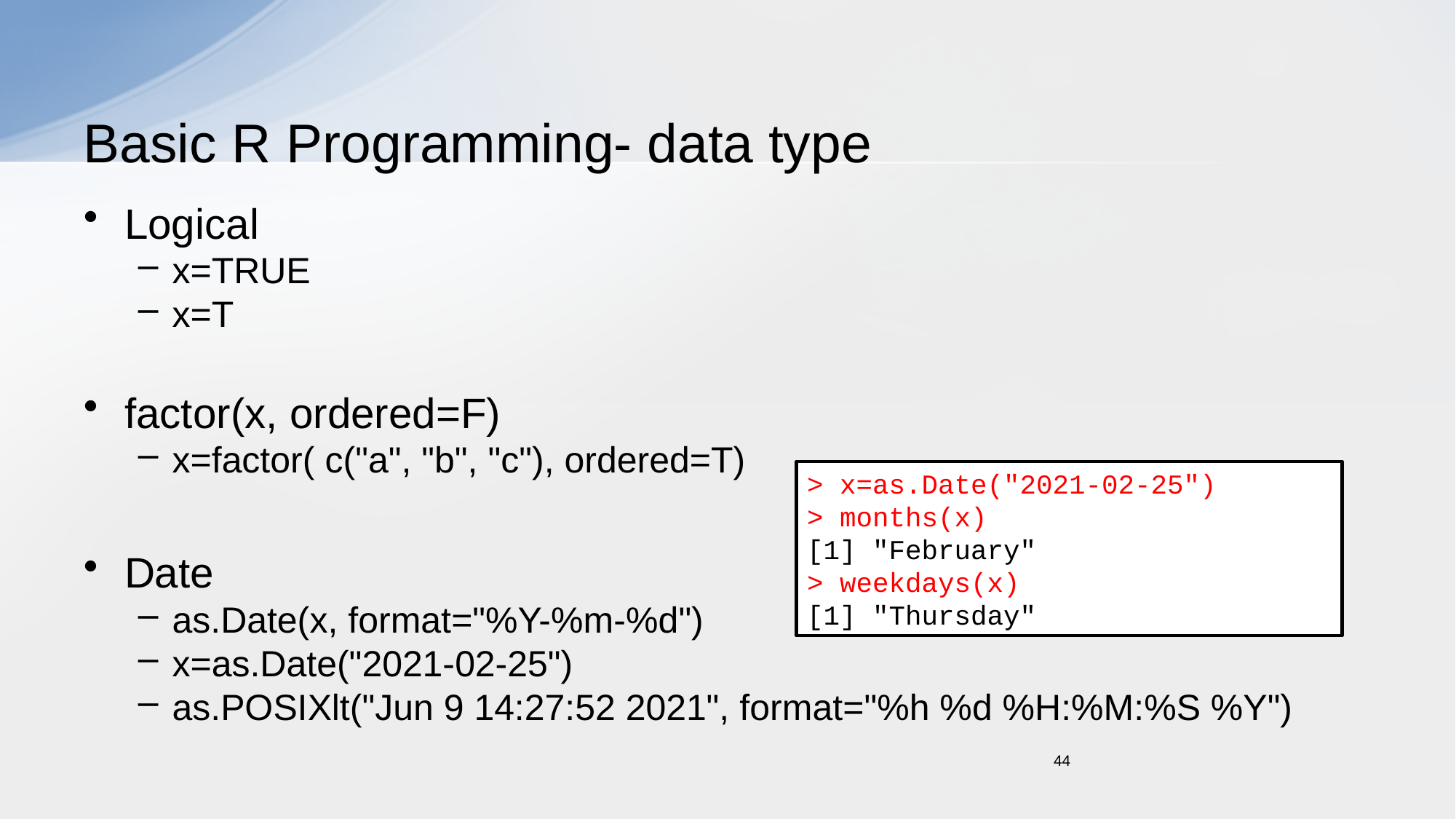

# Basic R Programming- data type
Logical
x=TRUE
x=T

factor(x, ordered=F)
x=factor( c("a", "b", "c"), ordered=T)

Date
as.Date(x, format="%Y-%m-%d")
x=as.Date("2021-02-25")
as.POSIXlt("Jun 9 14:27:52 2021", format="%h %d %H:%M:%S %Y")

> x=as.Date("2021-02-25")
> months(x)
[1] "February"
> weekdays(x)
[1] "Thursday"
44